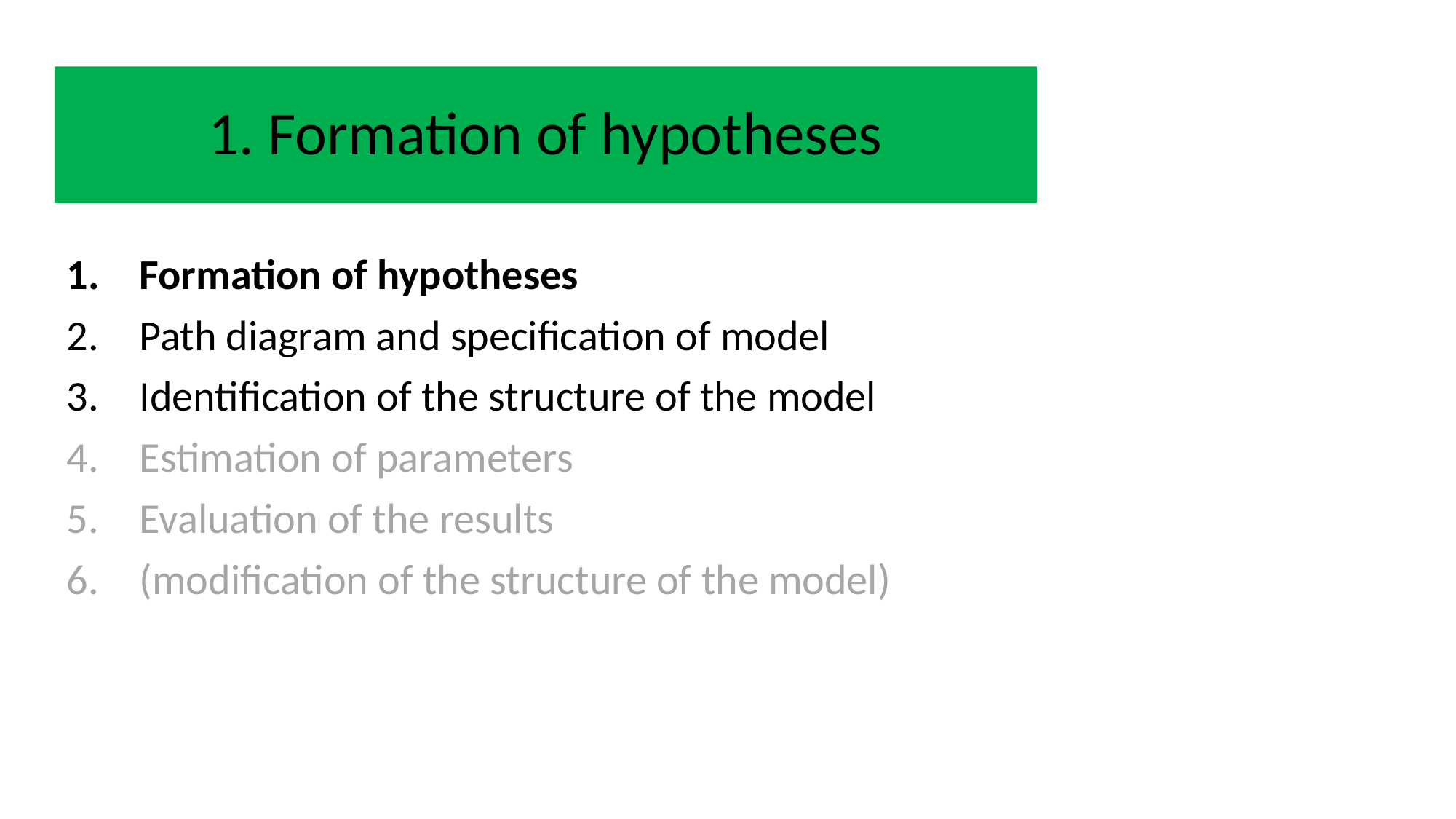

1. Formation of hypotheses
Formation of hypotheses
Path diagram and specification of model
Identification of the structure of the model
Estimation of parameters
Evaluation of the results
(modification of the structure of the model)